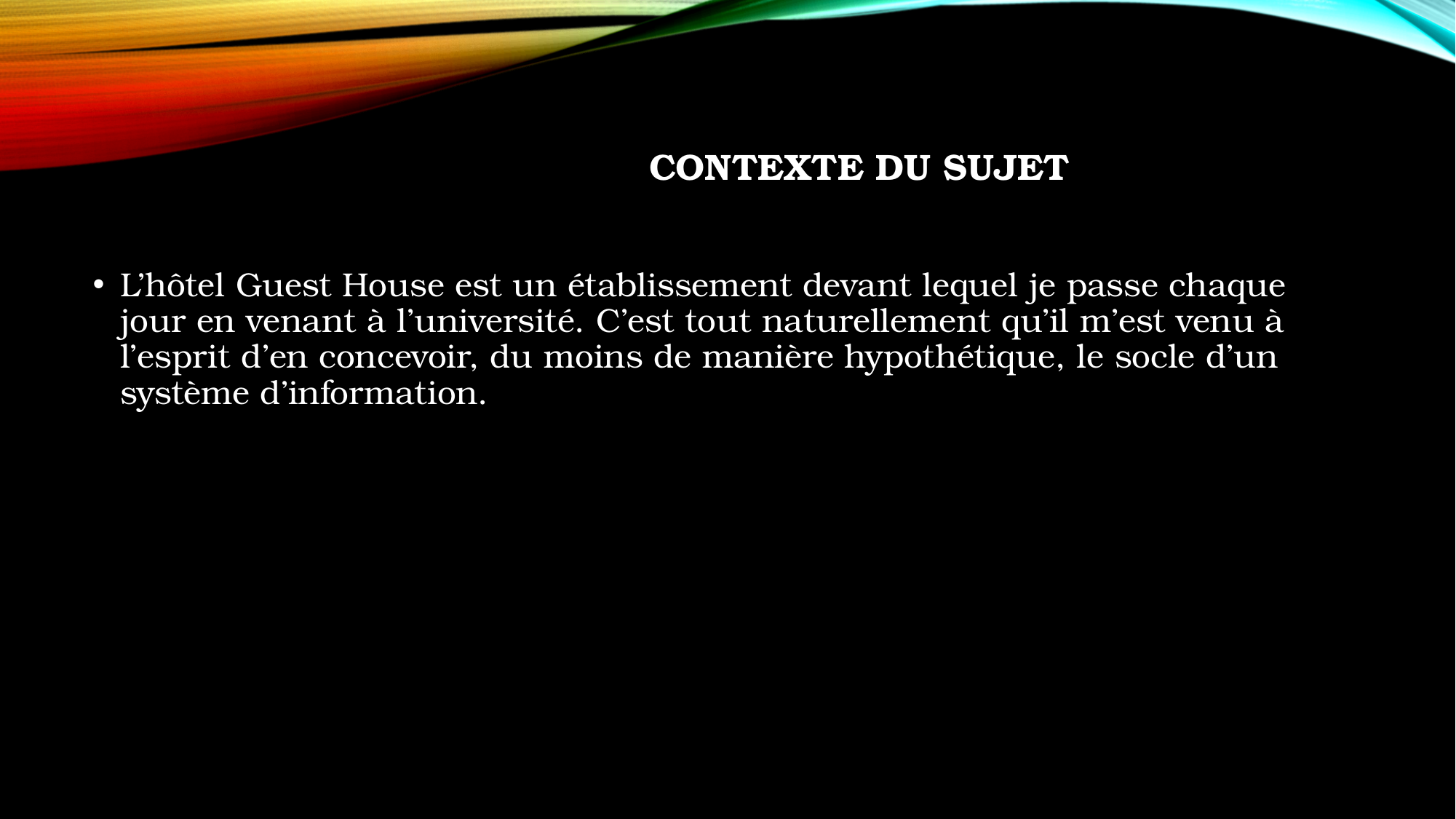

# Contexte du sujet
L’hôtel Guest House est un établissement devant lequel je passe chaque jour en venant à l’université. C’est tout naturellement qu’il m’est venu à l’esprit d’en concevoir, du moins de manière hypothétique, le socle d’un système d’information.